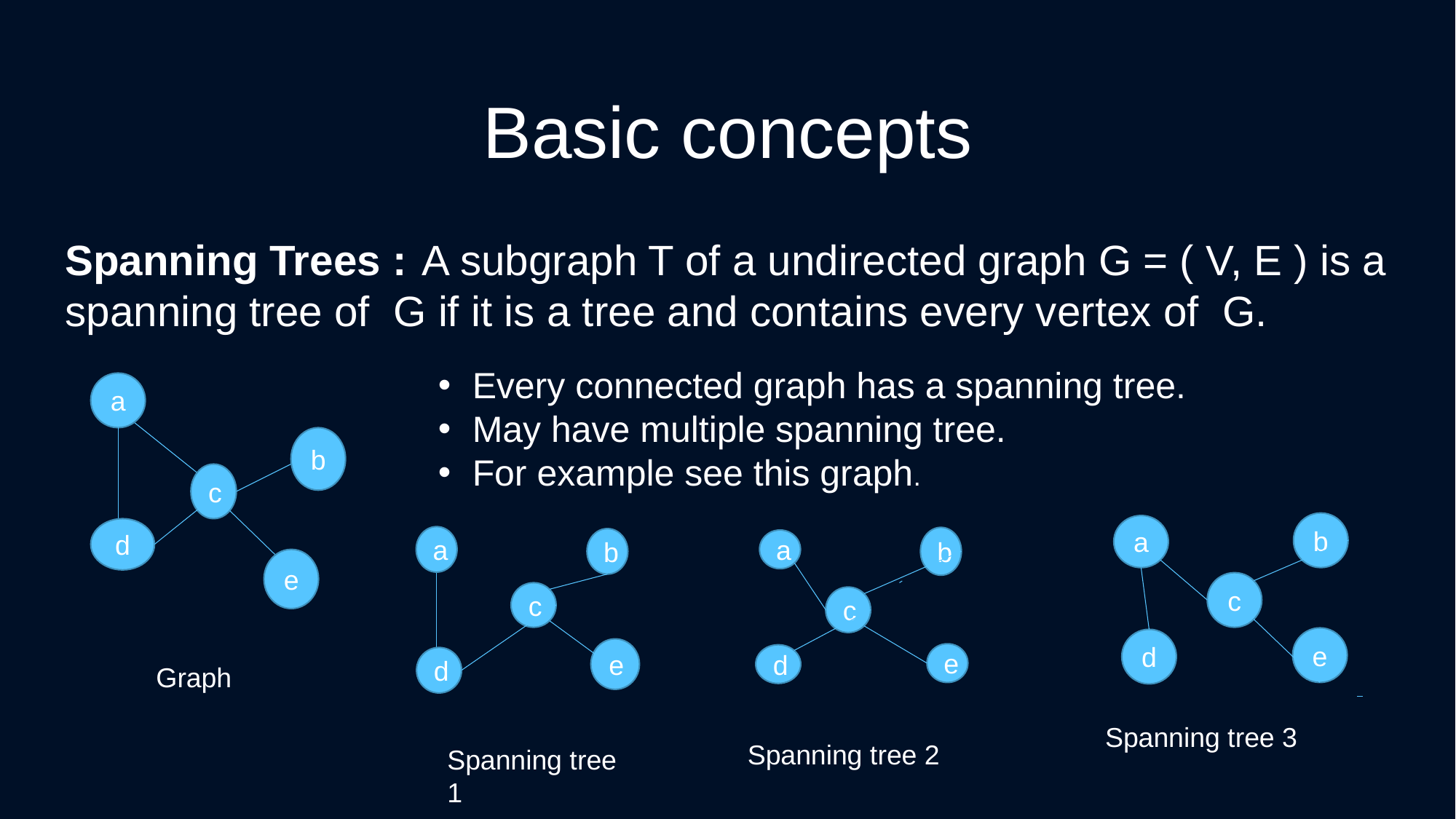

Basic concepts
Spanning Trees :  A subgraph T of a undirected graph G = ( V, E ) is a spanning tree of  G if it is a tree and contains every vertex of  G.
Every connected graph has a spanning tree.
May have multiple spanning tree.
For example see this graph.
a
b
c
b
a
d
a
b
b
a
e
c
c
c
e
d
e
e
d
d
Graph
Spanning tree 3
Spanning tree 2
Spanning tree 1